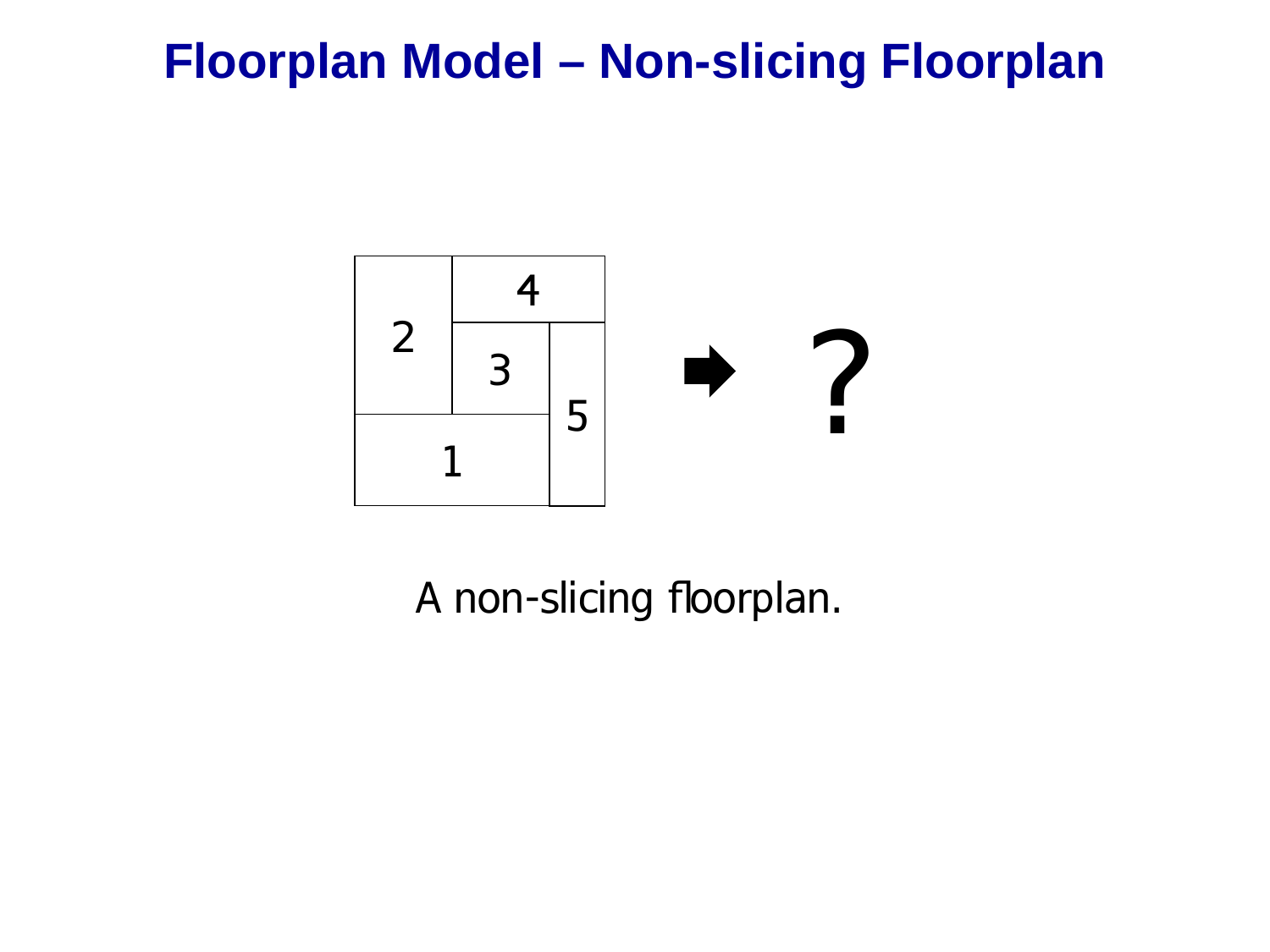

Floorplan Model – Non-slicing Floorplan
2
4
?
3
5

1
A non-slicing floorplan.